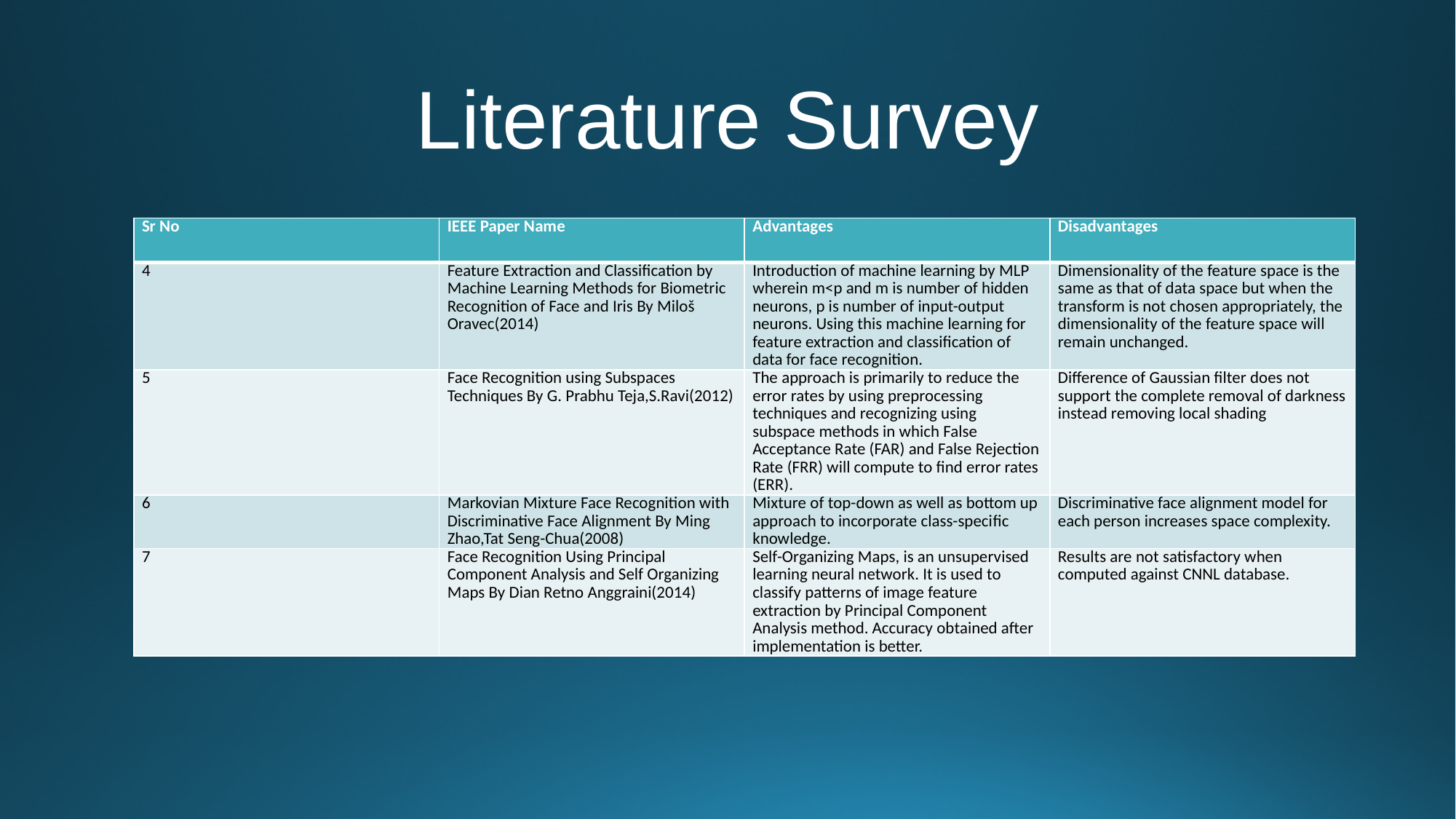

# Literature Survey
| Sr No | IEEE Paper Name | Advantages | Disadvantages |
| --- | --- | --- | --- |
| 4 | Feature Extraction and Classification by Machine Learning Methods for Biometric Recognition of Face and Iris By Miloš Oravec(2014) | Introduction of machine learning by MLP wherein m<p and m is number of hidden neurons, p is number of input-output neurons. Using this machine learning for feature extraction and classification of data for face recognition. | Dimensionality of the feature space is the same as that of data space but when the transform is not chosen appropriately, the dimensionality of the feature space will remain unchanged. |
| 5 | Face Recognition using Subspaces Techniques By G. Prabhu Teja,S.Ravi(2012) | The approach is primarily to reduce the error rates by using preprocessing techniques and recognizing using subspace methods in which False Acceptance Rate (FAR) and False Rejection Rate (FRR) will compute to find error rates (ERR). | Difference of Gaussian filter does not support the complete removal of darkness instead removing local shading |
| 6 | Markovian Mixture Face Recognition with Discriminative Face Alignment By Ming Zhao,Tat Seng-Chua(2008) | Mixture of top-down as well as bottom up approach to incorporate class-speciﬁc knowledge. | Discriminative face alignment model for each person increases space complexity. |
| 7 | Face Recognition Using Principal Component Analysis and Self Organizing Maps By Dian Retno Anggraini(2014) | Self-Organizing Maps, is an unsupervised learning neural network. It is used to classify patterns of image feature extraction by Principal Component Analysis method. Accuracy obtained after implementation is better. | Results are not satisfactory when computed against CNNL database. |